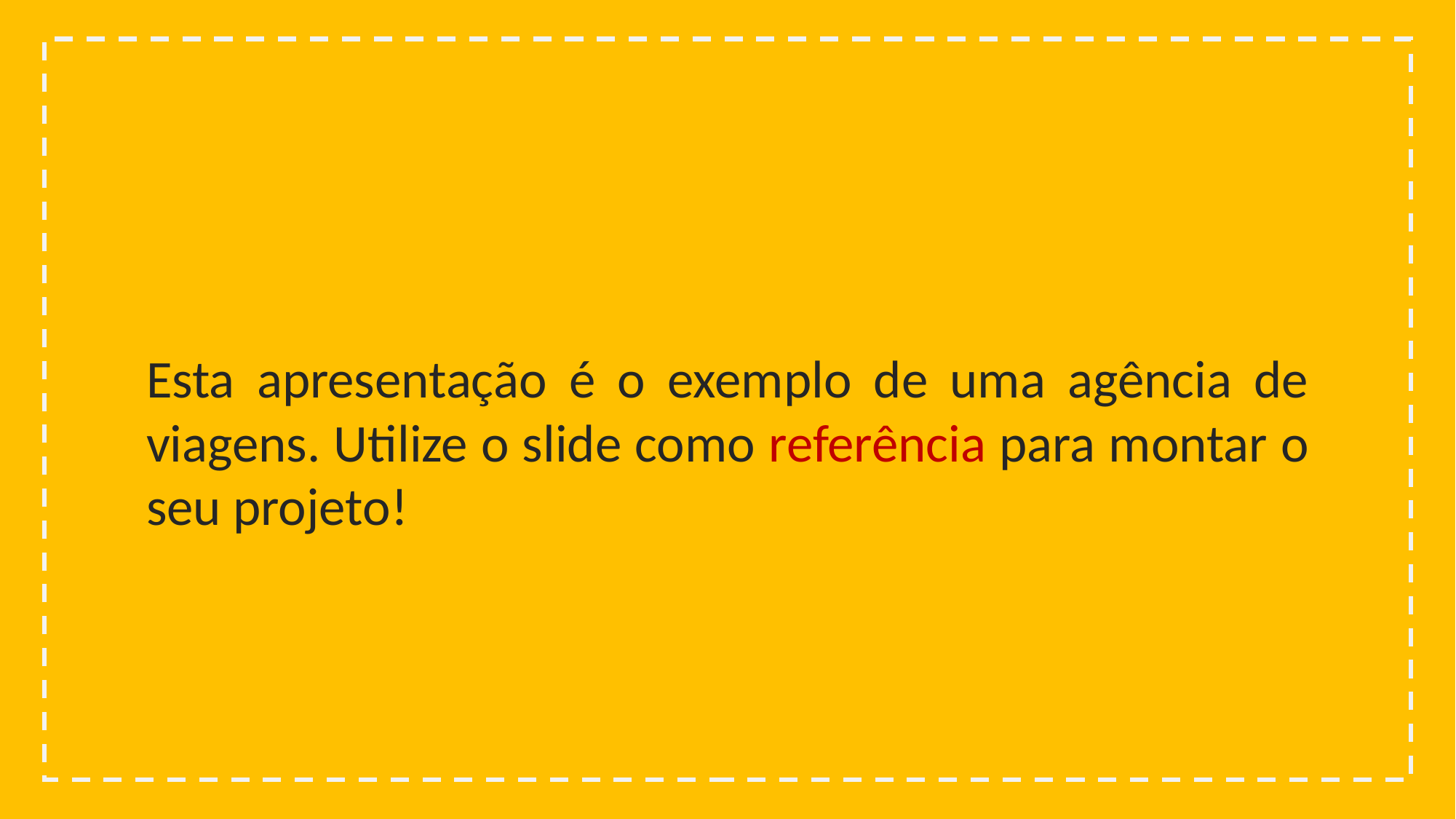

Esta apresentação é o exemplo de uma agência de viagens. Utilize o slide como referência para montar o seu projeto!